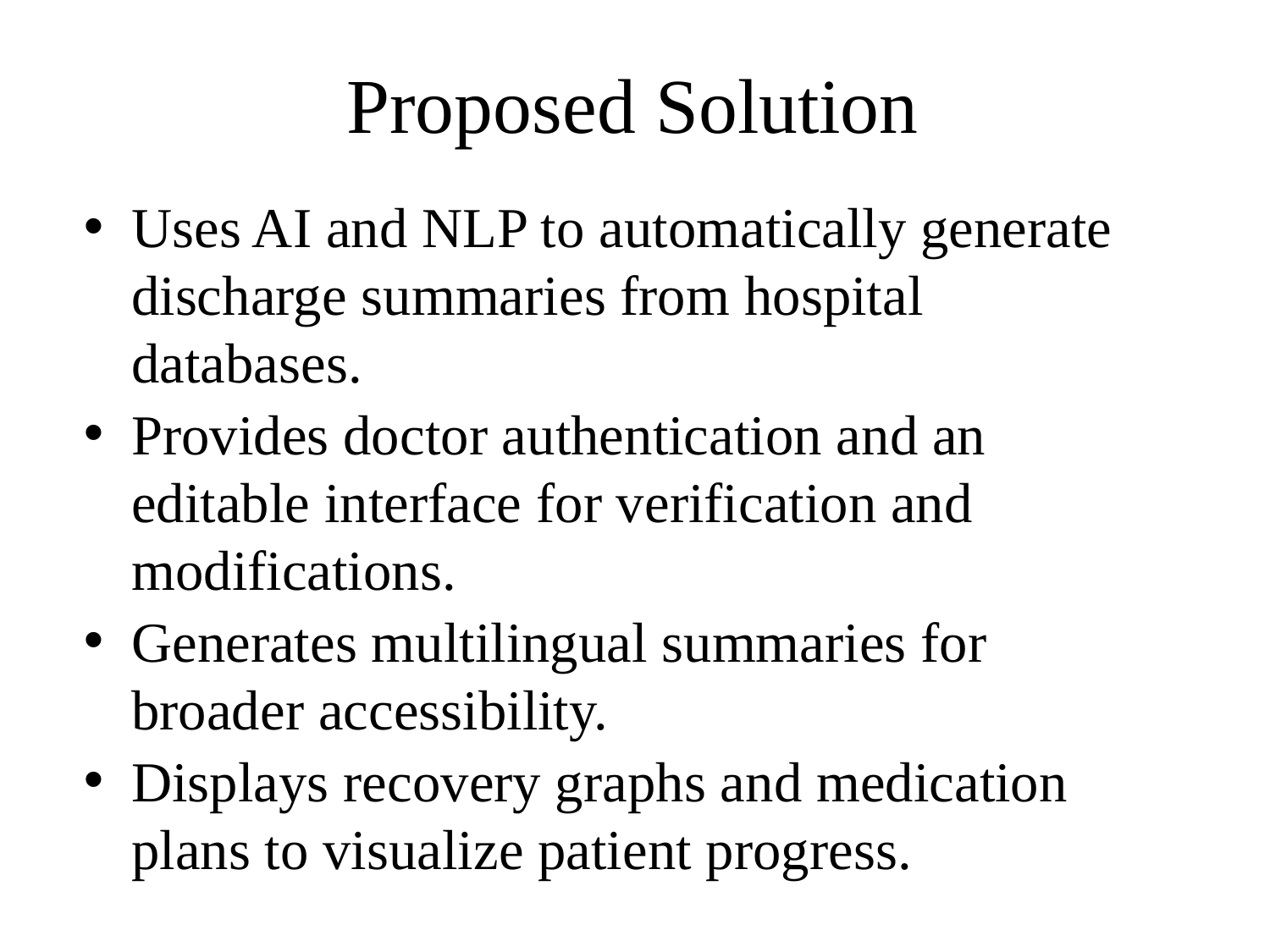

# Proposed Solution
Uses AI and NLP to automatically generate discharge summaries from hospital databases.
Provides doctor authentication and an editable interface for verification and modifications.
Generates multilingual summaries for broader accessibility.
Displays recovery graphs and medication plans to visualize patient progress.